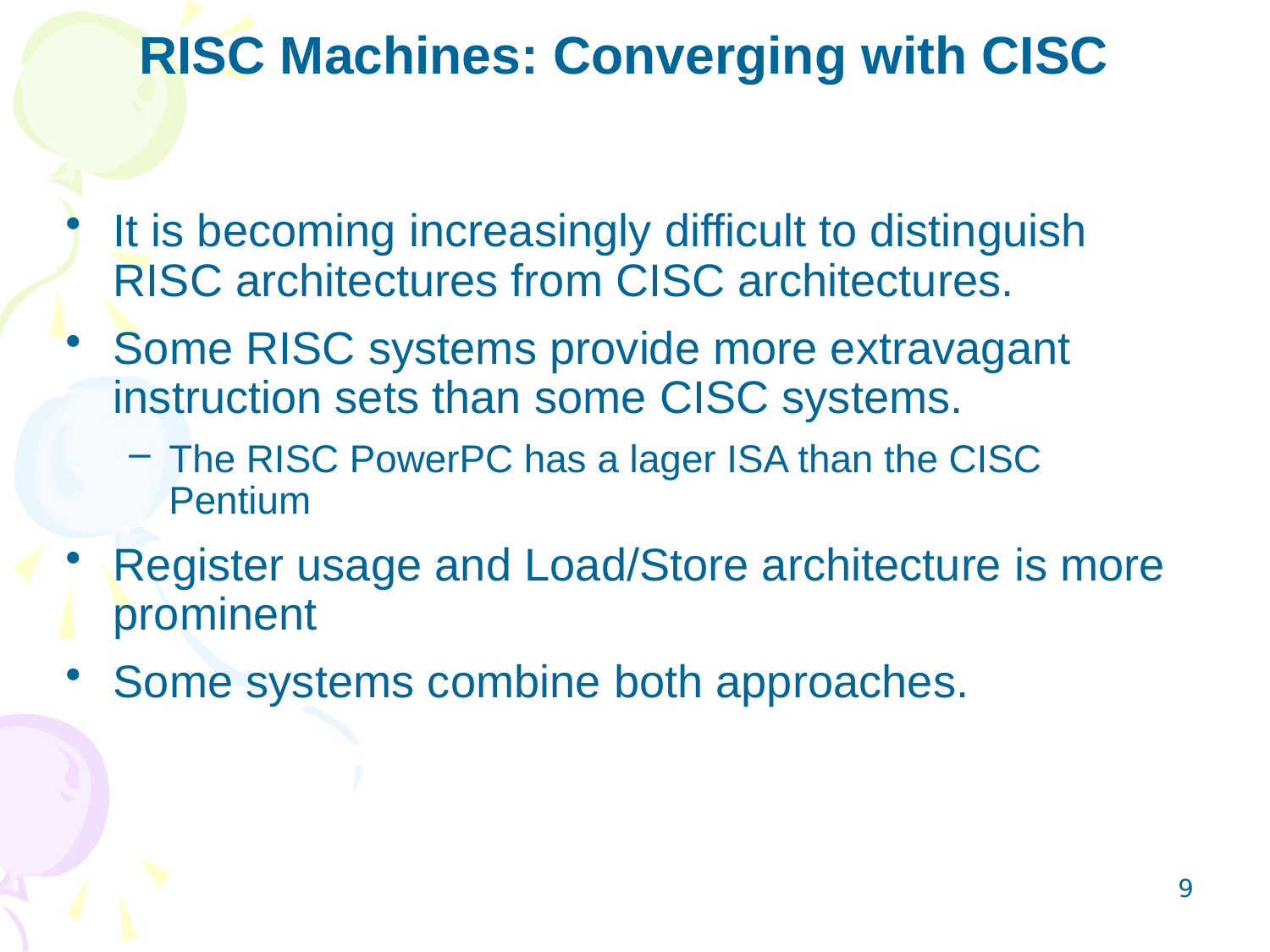

# RISC Machines: Converging with CISC
It is becoming increasingly difficult to distinguish RISC architectures from CISC architectures.
Some RISC systems provide more extravagant instruction sets than some CISC systems.
The RISC PowerPC has a lager ISA than the CISC Pentium
Register usage and Load/Store architecture is more prominent
Some systems combine both approaches.
9